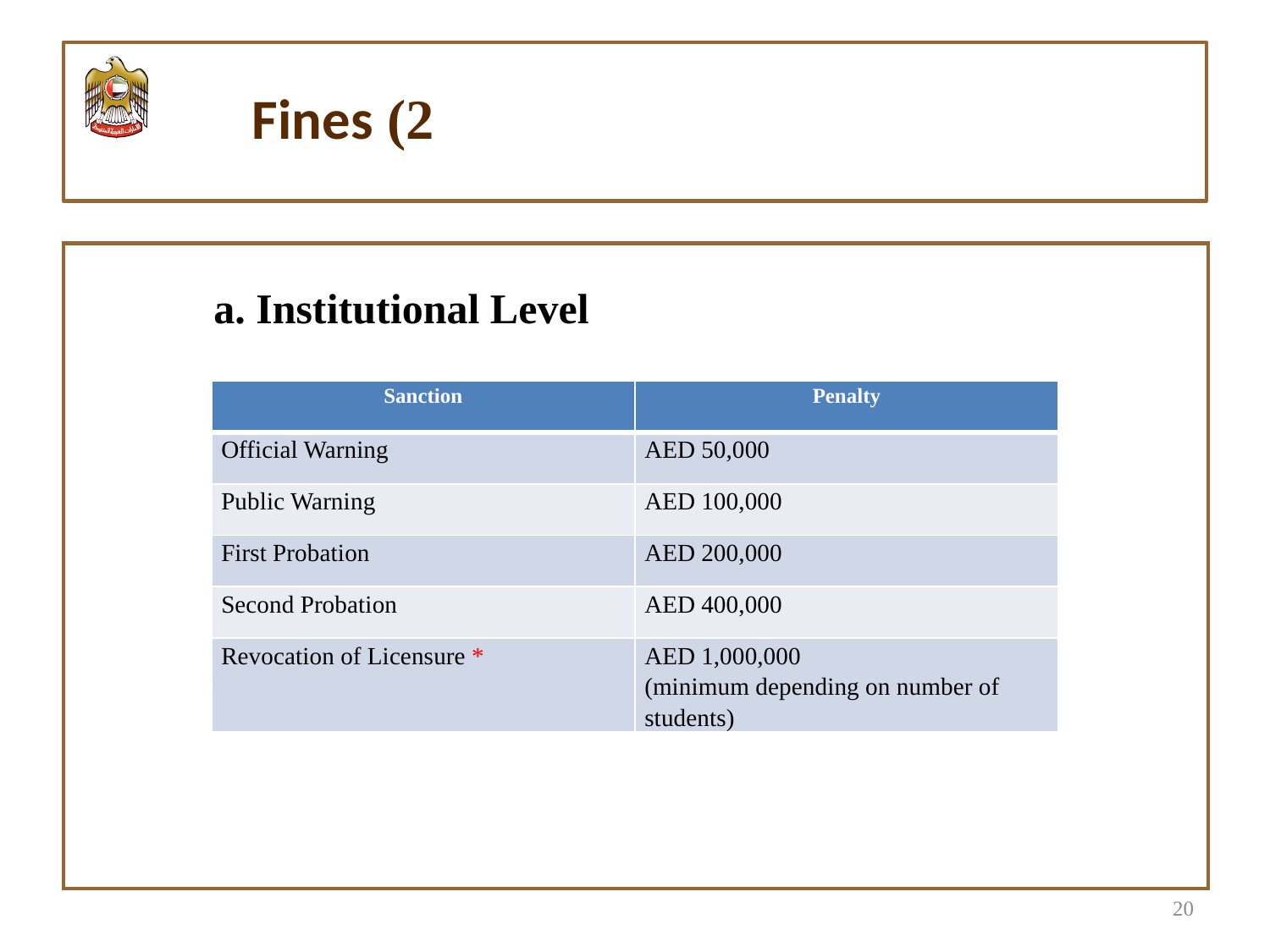

#
2) Fines
| \* Note: Partial activation of financial guarantee. |
| --- |

a. Institutional Level
| Sanction | Penalty |
| --- | --- |
| Official Warning | AED 50,000 |
| Public Warning | AED 100,000 |
| First Probation | AED 200,000 |
| Second Probation | AED 400,000 |
| Revocation of Licensure \* | AED 1,000,000 (minimum depending on number of students) |
20